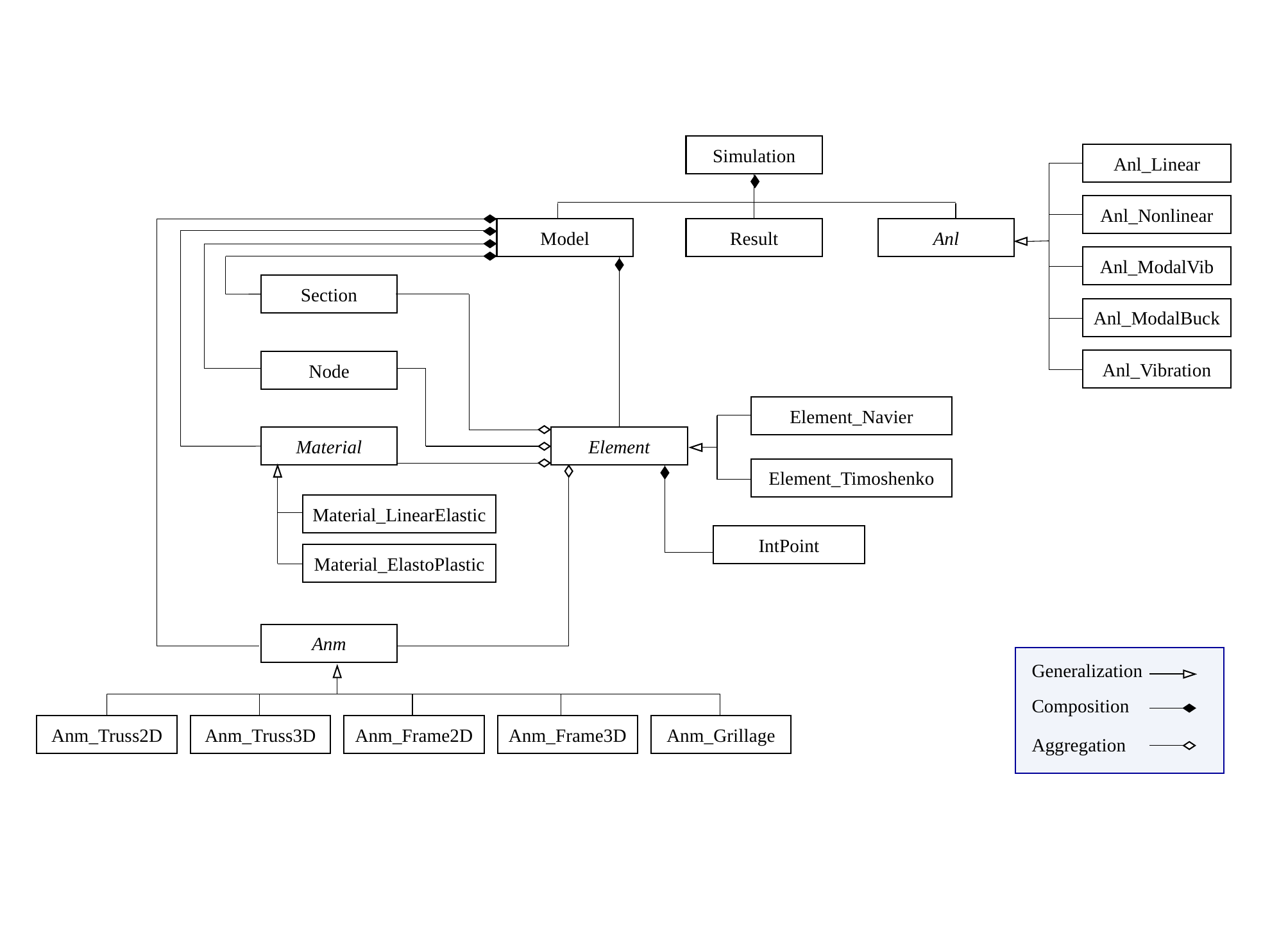

Simulation
Anl_Linear

Anl_Nonlinear

Model
Result
Anl

Anl_ModalVib

Section
Anl_ModalBuck
Anl_Vibration
Node
Element_Navier

Material
Element

Element_Timoshenko

Material_LinearElastic
IntPoint
Material_ElastoPlastic
Anm

Generalization

Composition

Anm_Truss2D
Anm_Truss3D
Anm_Frame2D
Anm_Frame3D
Anm_Grillage
Aggregation